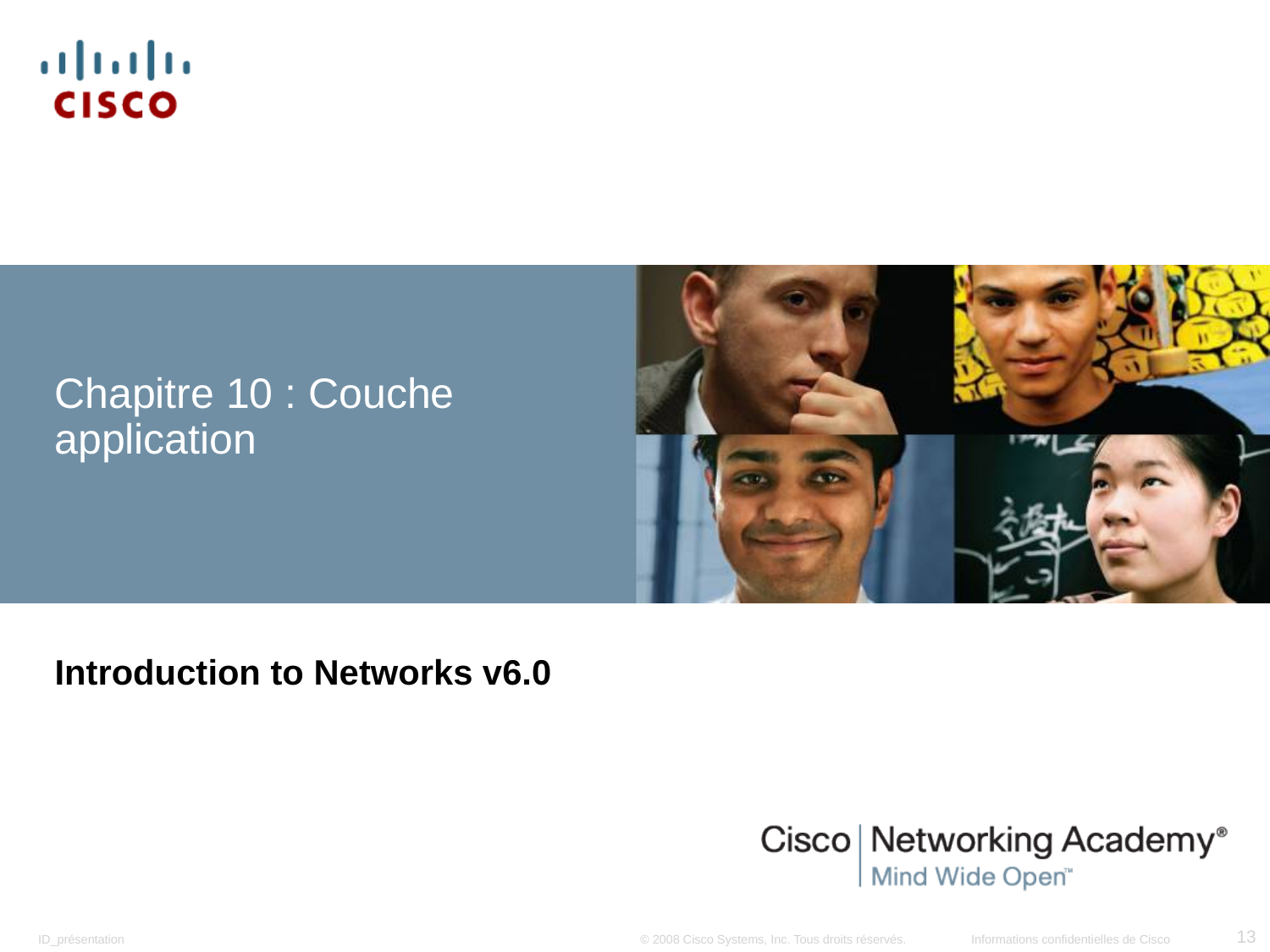

# Chapitre 10 : Couche application
Introduction to Networks v6.0